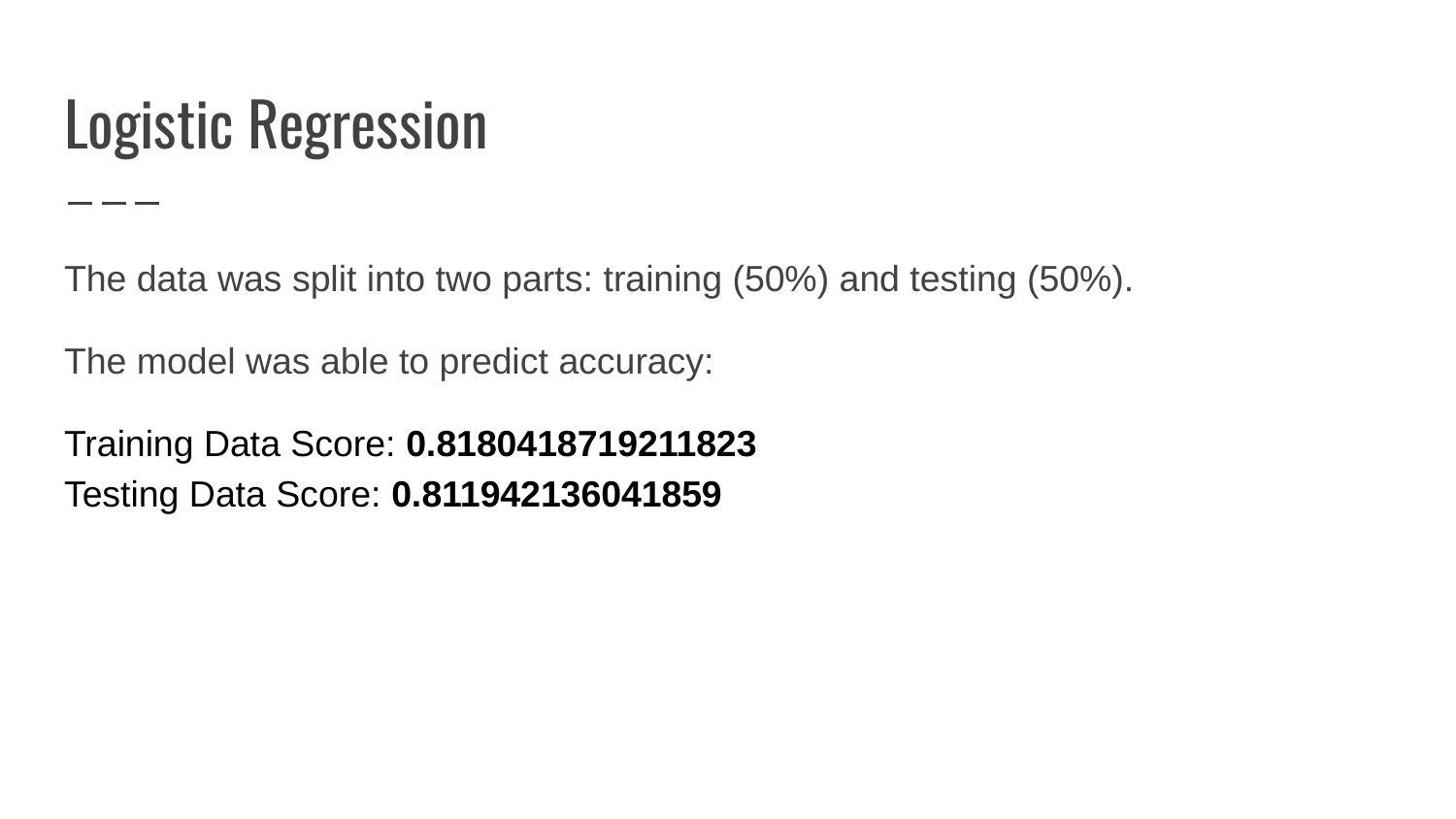

# Logistic Regression
The data was split into two parts: training (50%) and testing (50%).
The model was able to predict accuracy:
Training Data Score: 0.8180418719211823
Testing Data Score: 0.811942136041859